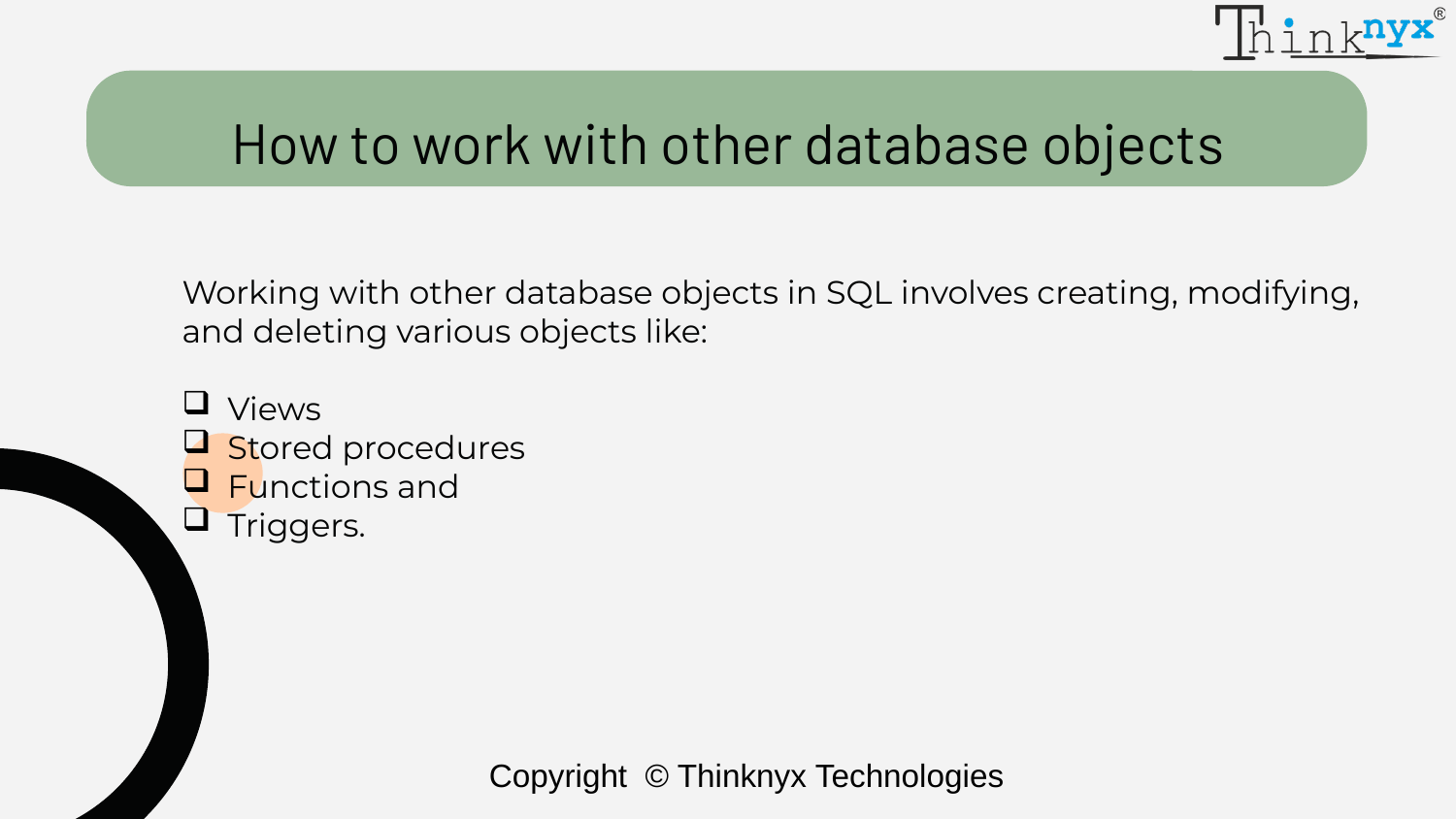

# How to work with other database objects
Working with other database objects in SQL involves creating, modifying, and deleting various objects like:

Views
Stored procedures
Functions and
Triggers.